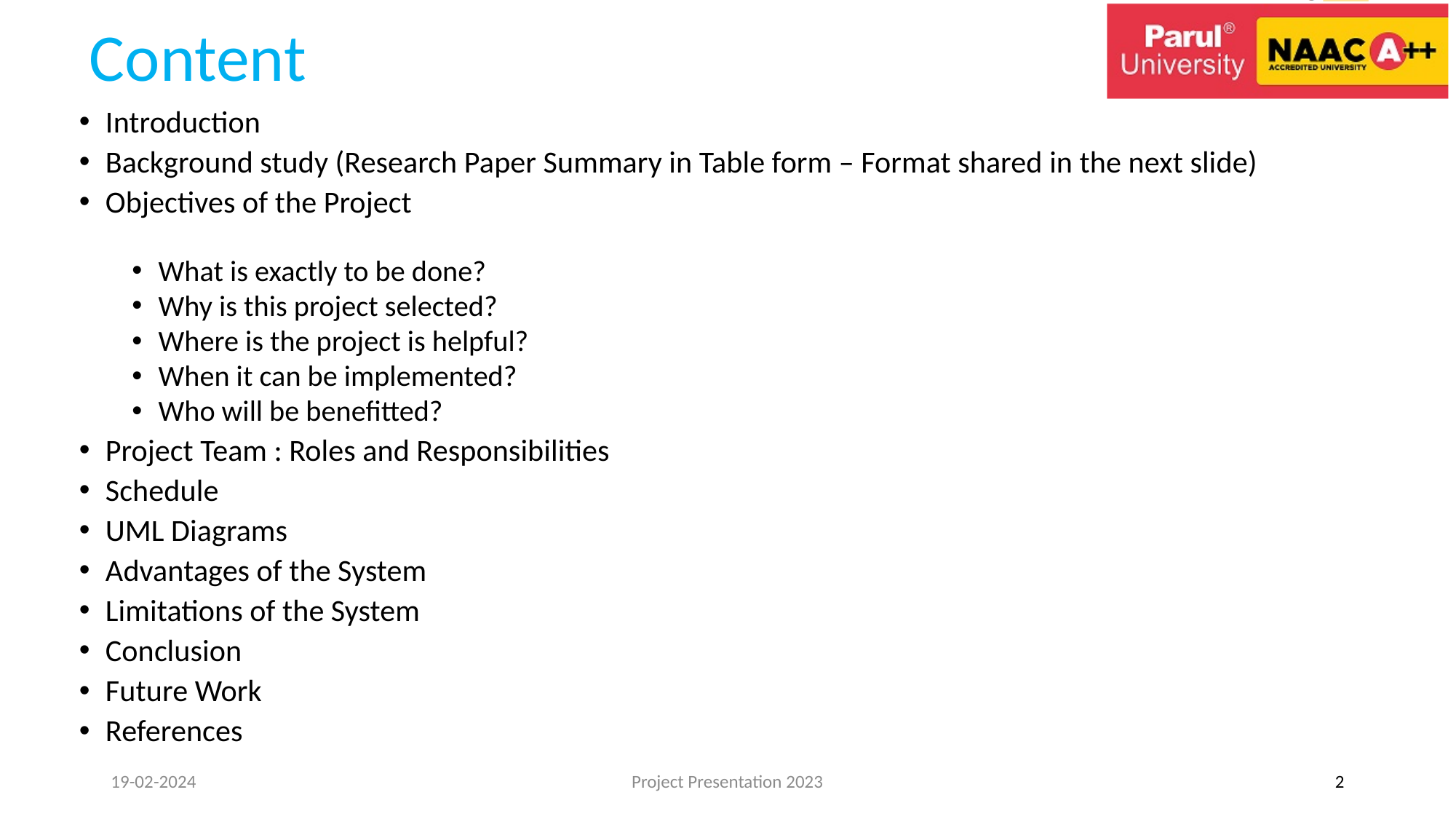

# Content
Introduction
Background study (Research Paper Summary in Table form – Format shared in the next slide)
Objectives of the Project
What is exactly to be done?
Why is this project selected?
Where is the project is helpful?
When it can be implemented?
Who will be benefitted?
Project Team : Roles and Responsibilities
Schedule
UML Diagrams
Advantages of the System
Limitations of the System
Conclusion
Future Work
References

19-02-2024
Project Presentation 2023
2